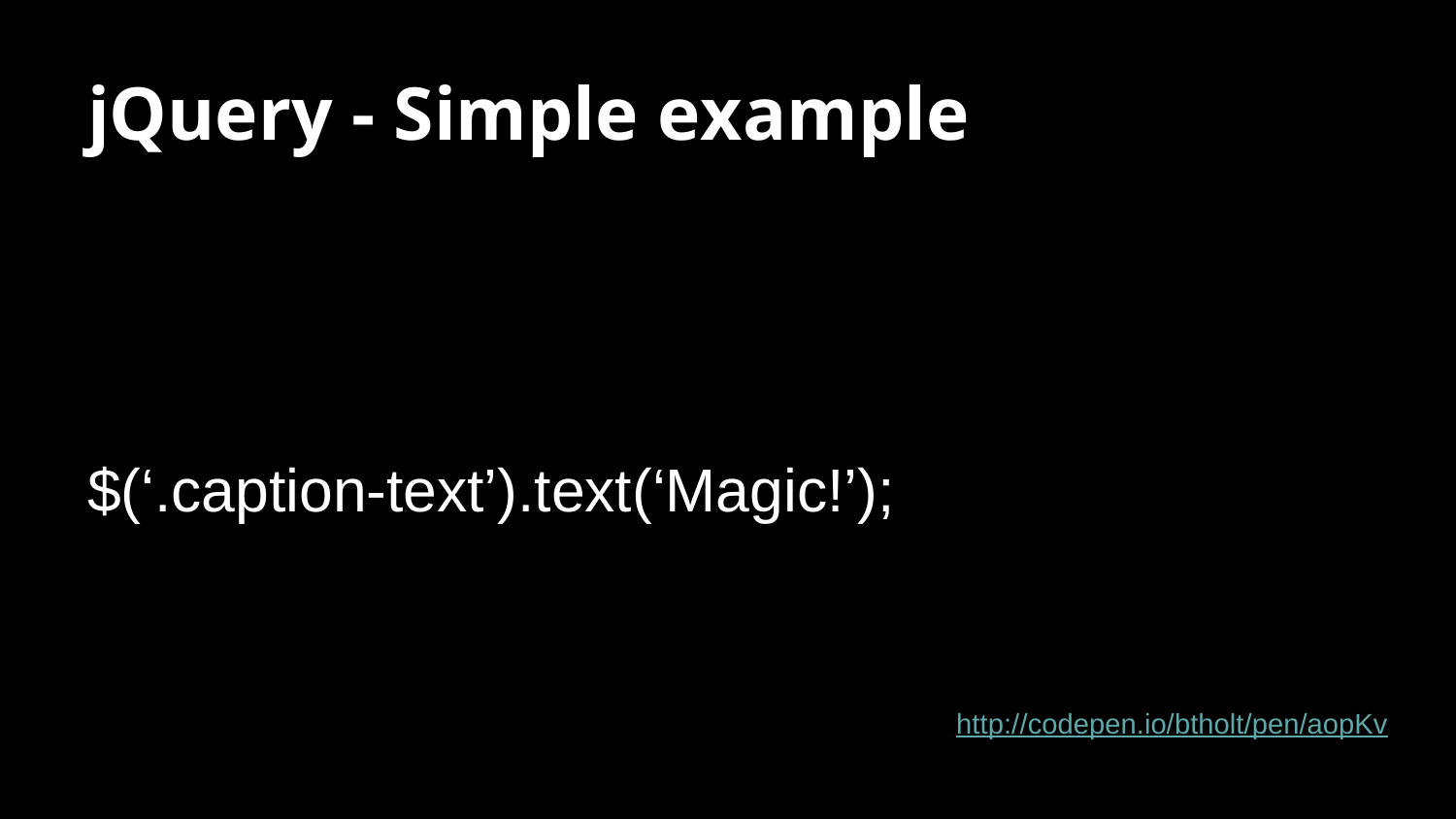

# jQuery - Simple example
$(‘.caption-text’).text(‘Magic!’);
http://codepen.io/btholt/pen/aopKv